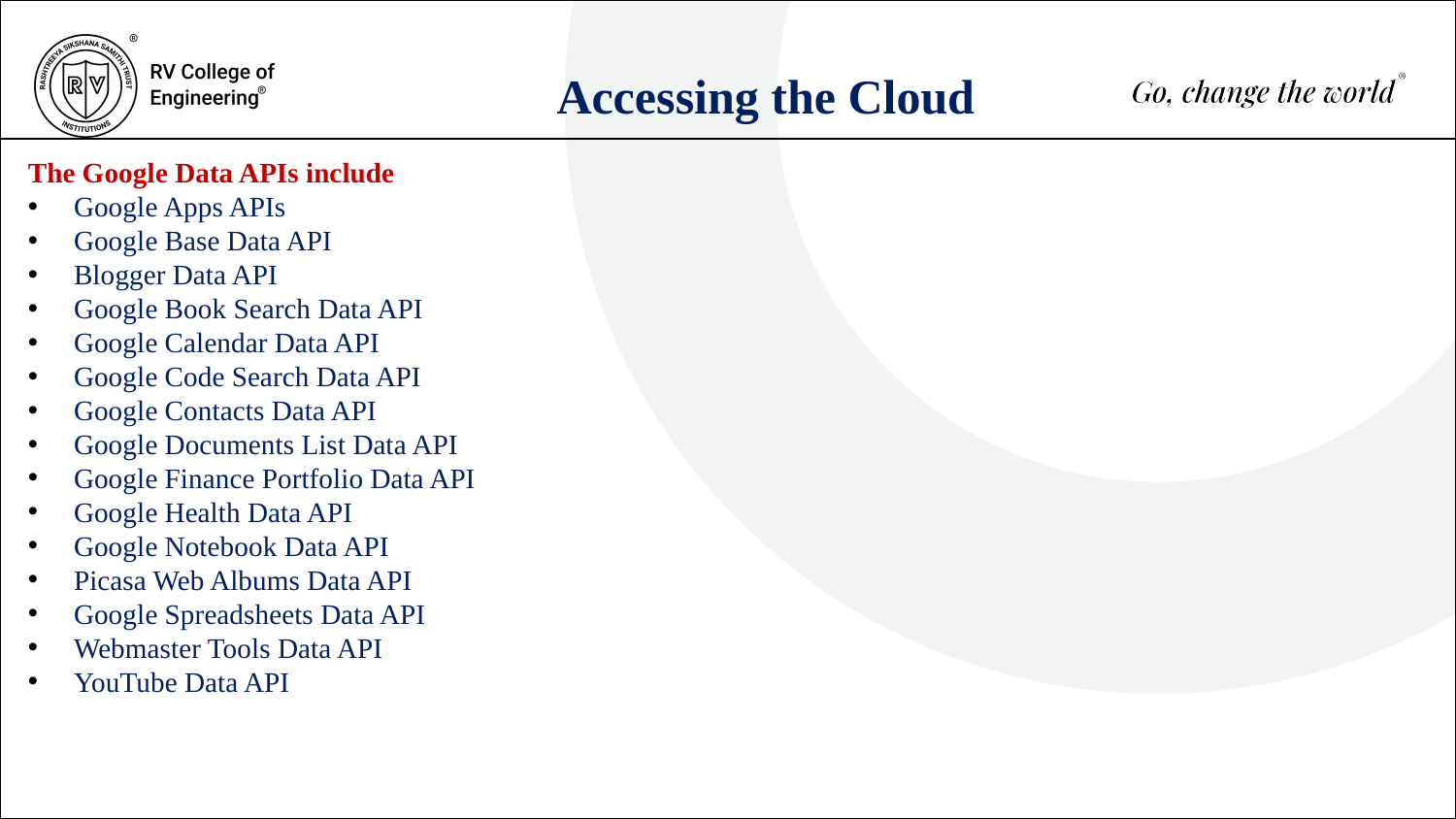

Accessing the Cloud
The Google Data APIs include
Google Apps APIs
Google Base Data API
Blogger Data API
Google Book Search Data API
Google Calendar Data API
Google Code Search Data API
Google Contacts Data API
Google Documents List Data API
Google Finance Portfolio Data API
Google Health Data API
Google Notebook Data API
Picasa Web Albums Data API
Google Spreadsheets Data API
Webmaster Tools Data API
YouTube Data API